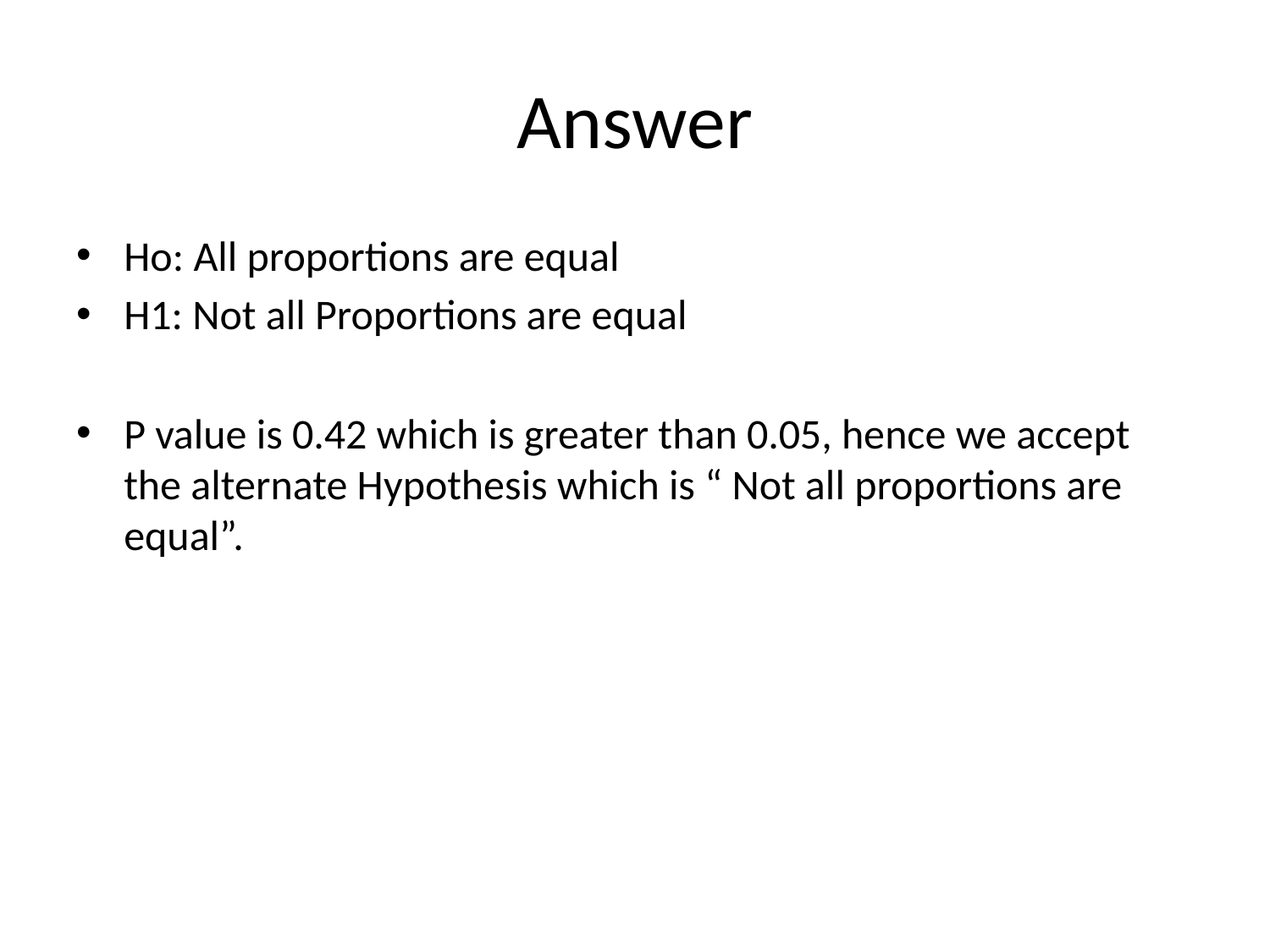

# Answer
Ho: All proportions are equal
H1: Not all Proportions are equal

P value is 0.42 which is greater than 0.05, hence we accept the alternate Hypothesis which is “ Not all proportions are equal”.